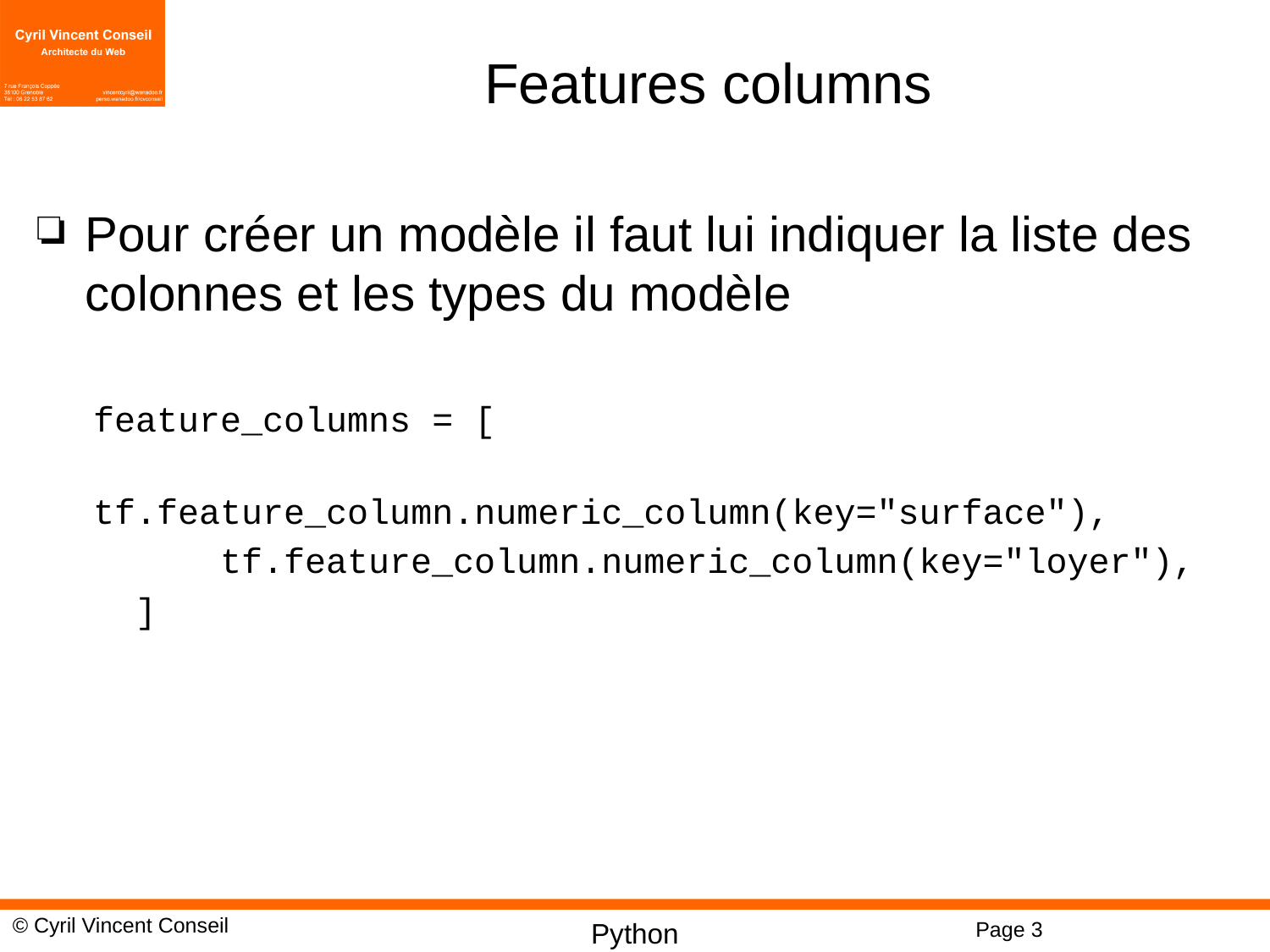

# Features columns
Pour créer un modèle il faut lui indiquer la liste des colonnes et les types du modèle

feature_columns = [
      tf.feature_column.numeric_column(key="surface"),
      tf.feature_column.numeric_column(key="loyer"),
  ]